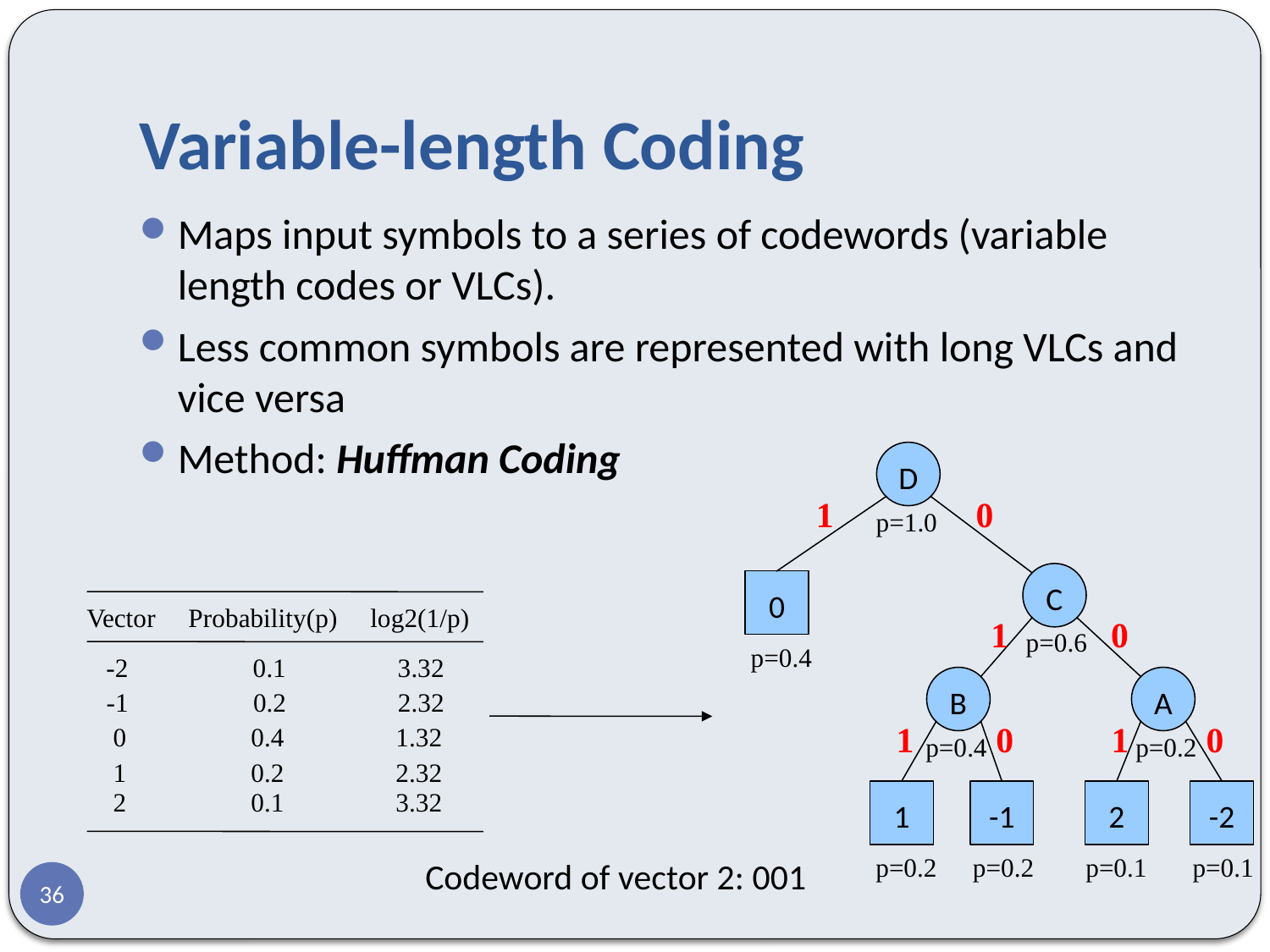

# Variable-length Coding
Maps input symbols to a series of codewords (variable length codes or VLCs).
Less common symbols are represented with long VLCs and vice versa
Method: Huffman Coding
D
1
0
p=1.0
C
0
1
0
p=0.6
p=0.4
B
A
1
0
1
0
p=0.4
p=0.2
1
-1
2
-2
p=0.2
p=0.2
p=0.1
p=0.1
Vector     Probability(p)     log2(1/p)‏

   -2                   0.1                 3.32

   -1                   0.2                 2.32
    0                   0.4                 1.32

    1                   0.2                 2.32
    2                   0.1                 3.32

Codeword of vector 2: 001
36